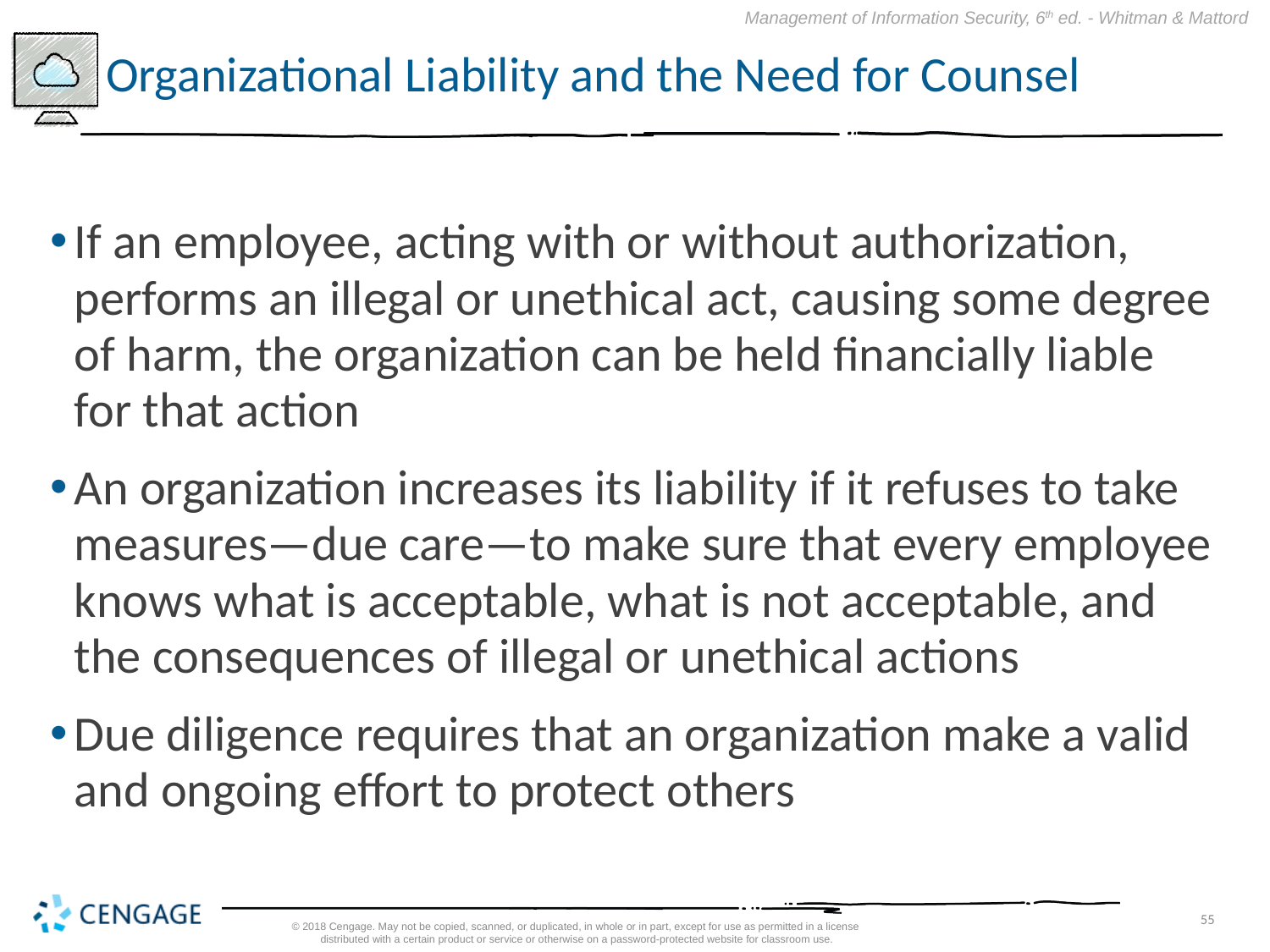

# Organizational Liability and the Need for Counsel
If an employee, acting with or without authorization, performs an illegal or unethical act, causing some degree of harm, the organization can be held financially liable for that action
An organization increases its liability if it refuses to take measures—due care—to make sure that every employee knows what is acceptable, what is not acceptable, and the consequences of illegal or unethical actions
Due diligence requires that an organization make a valid and ongoing effort to protect others